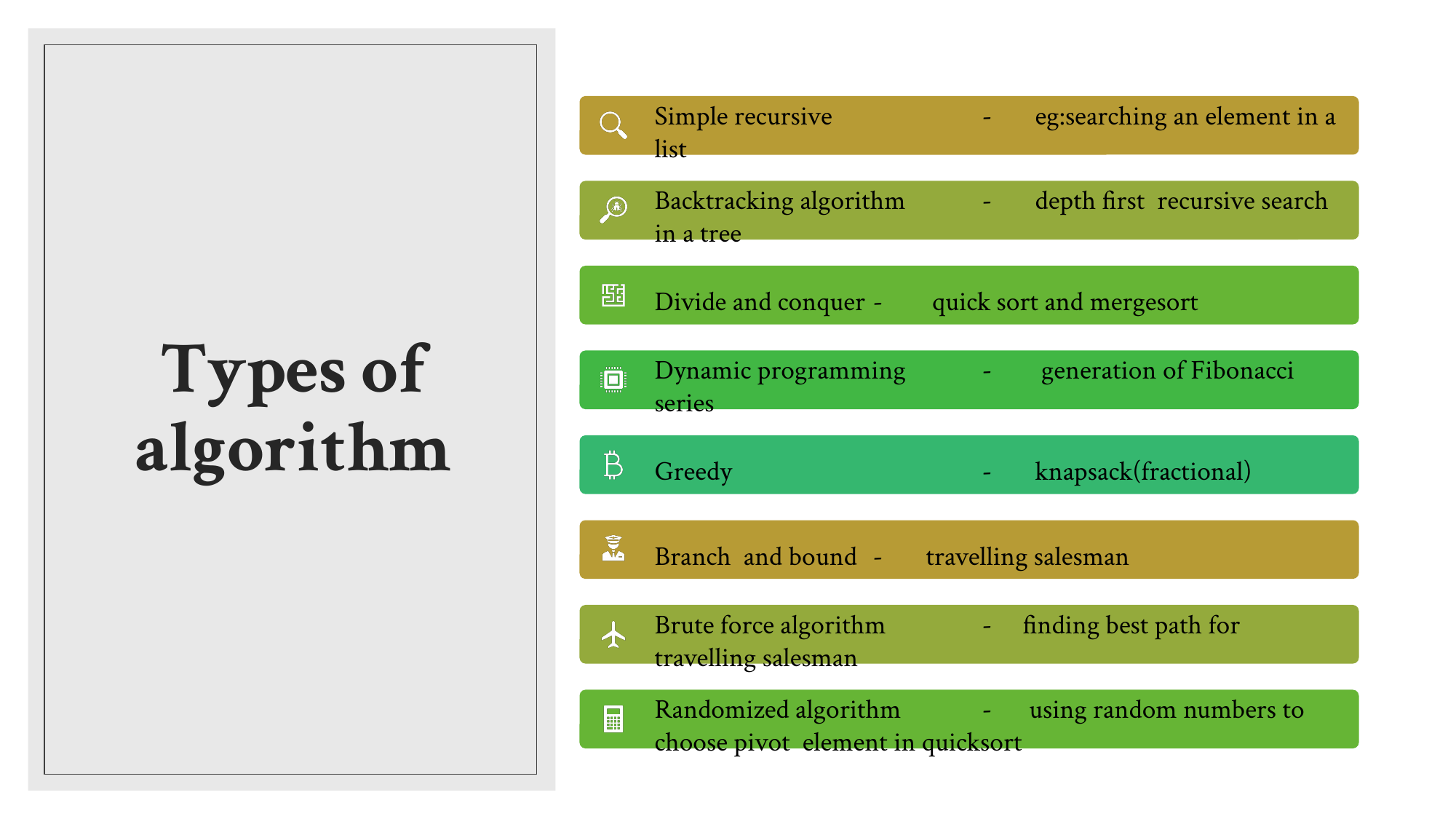

# Types of algorithm
Simple recursive		-       eg:searching an element in a list
Backtracking algorithm	-       depth first  recursive search in a tree
Divide and conquer	-        quick sort and mergesort
Dynamic programming	-        generation of Fibonacci series
Greedy 			-       knapsack(fractional)
Branch  and bound  	-       travelling salesman
Brute force algorithm	-     finding best path for travelling salesman
Randomized algorithm	-      using random numbers to choose pivot  element in quicksort